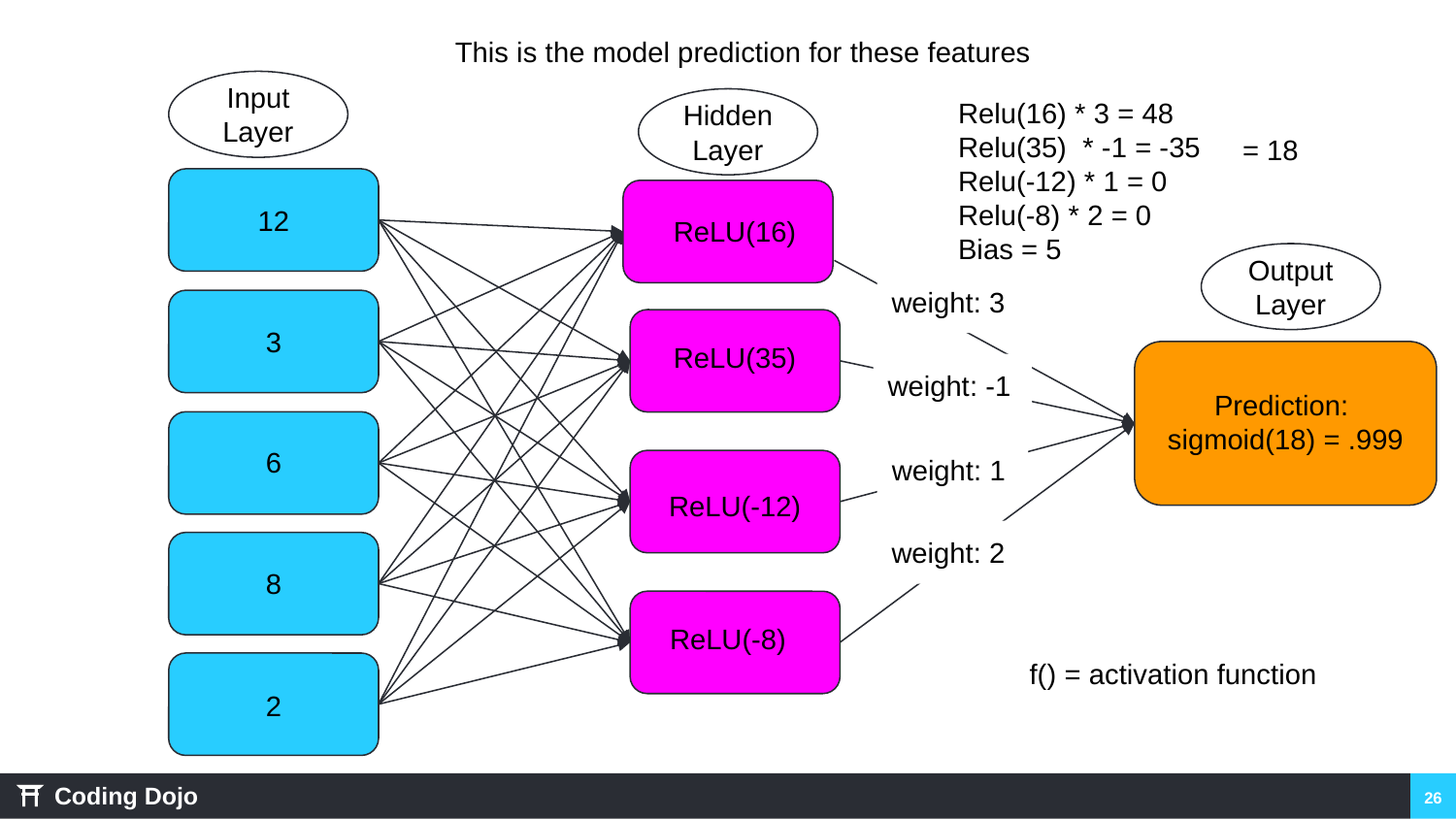

This is the model prediction for these features

Input Layer
Relu(16) * 3 = 48
Relu(35)  * -1 = -35
Relu(-12) * 1 = 0
Relu(-8) * 2 = 0
Bias = 5
Hidden Layer
= 18

12
ReLU(16)

Output Layer
weight: 3

3

ReLU(35)

weight: -1
Prediction:
sigmoid(18) = .999

6
weight: 1

ReLU(-12)
weight: 2

8

ReLU(-8)
f() = activation function

2